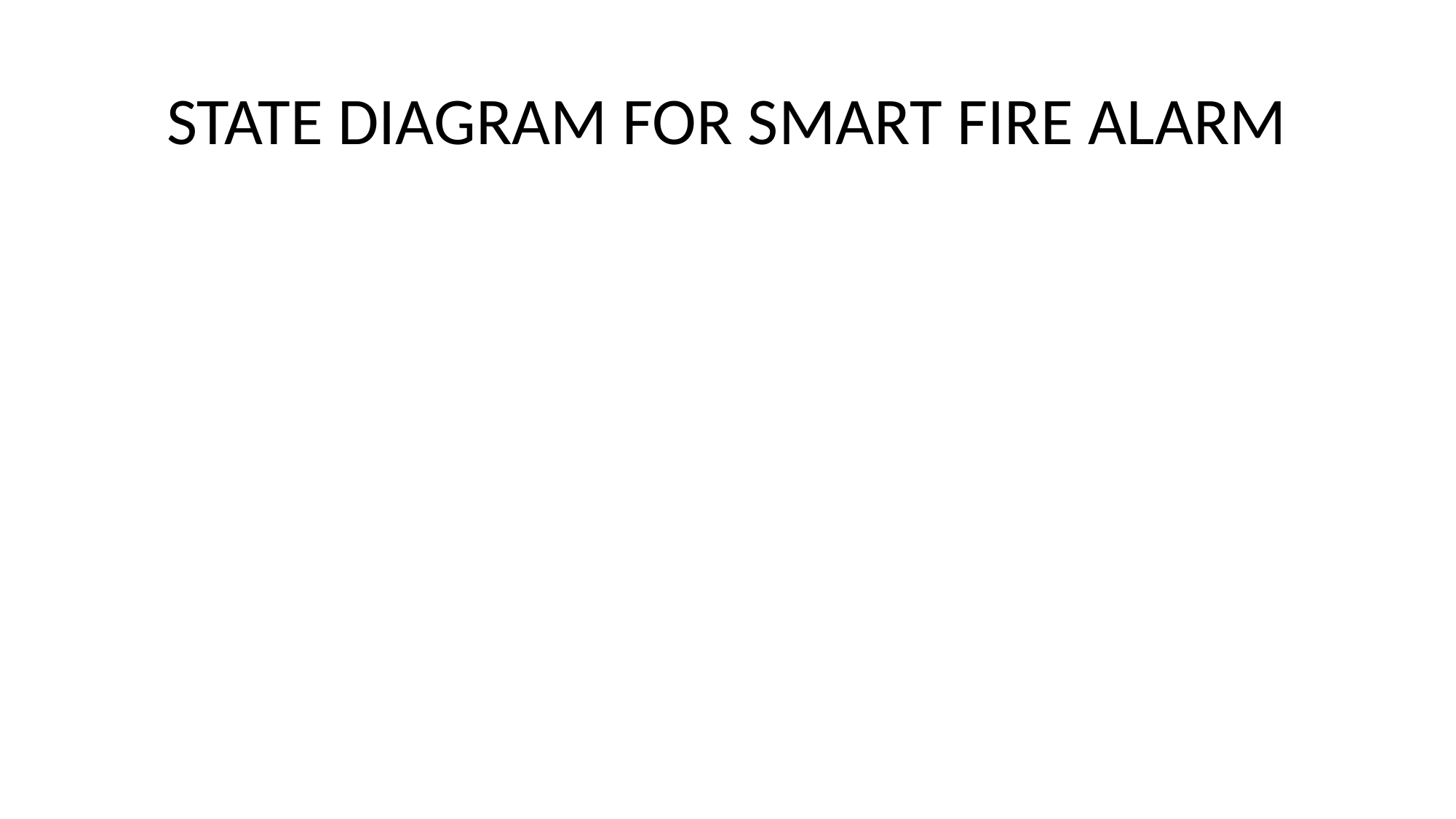

# STATE DIAGRAM FOR SMART FIRE ALARM